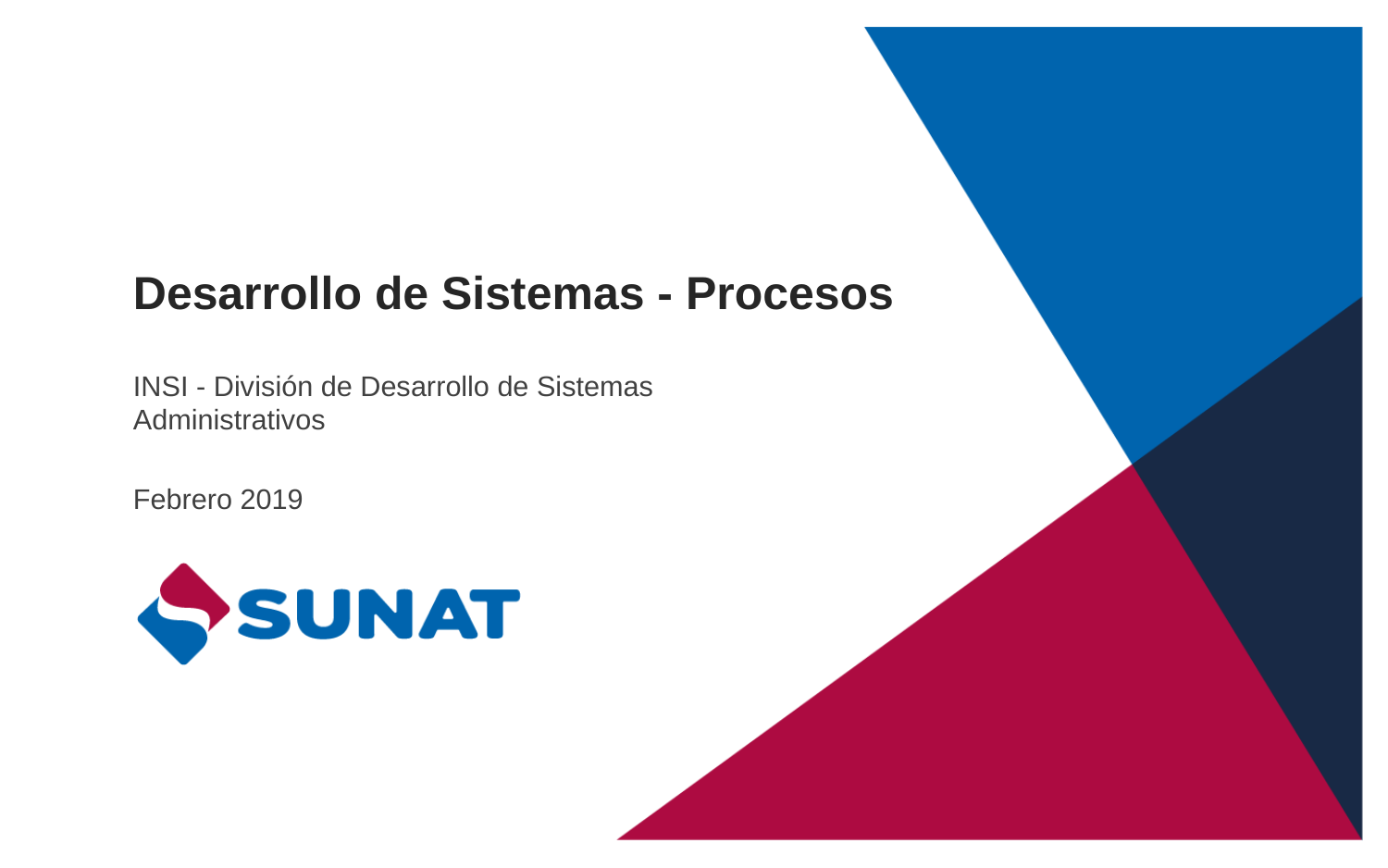

# Desarrollo de Sistemas - Procesos
INSI - División de Desarrollo de Sistemas Administrativos

Febrero 2019